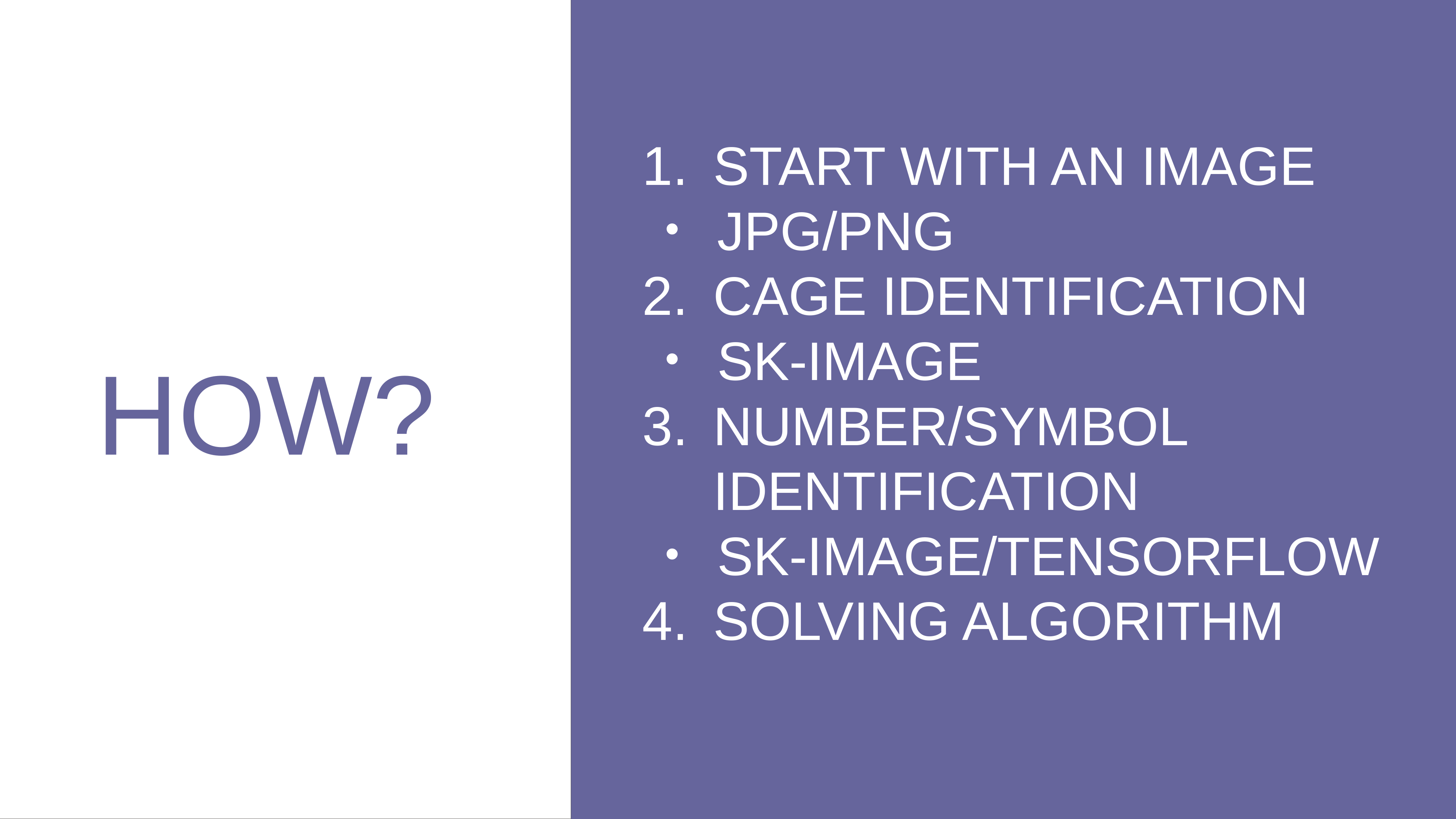

START WITH AN IMAGE
JPG/PNG
CAGE IDENTIFICATION
SK-IMAGE
NUMBER/SYMBOL IDENTIFICATION
SK-IMAGE/TENSORFLOW
SOLVING ALGORITHM
# HOW?